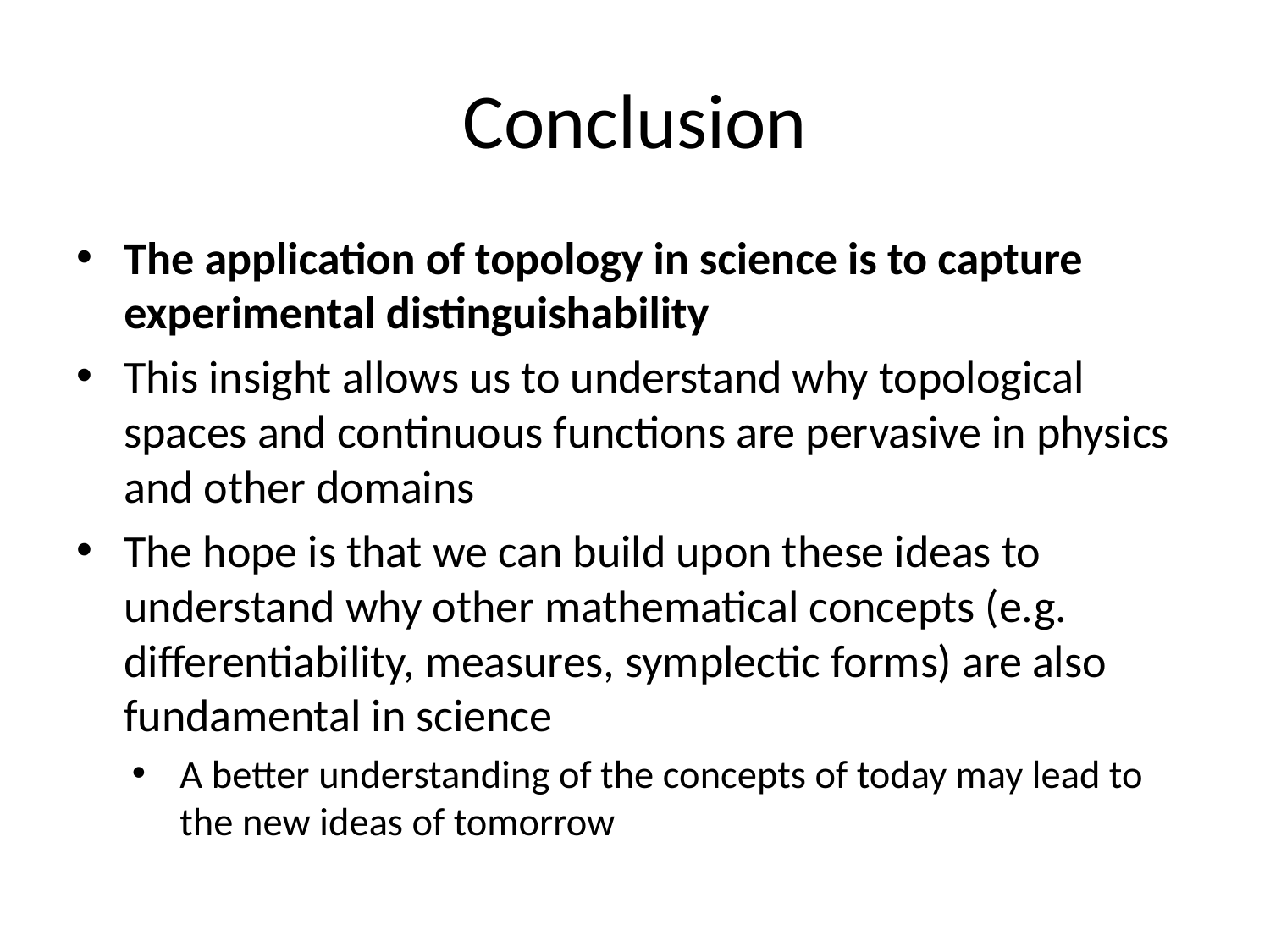

# Conclusion
The application of topology in science is to capture experimental distinguishability
This insight allows us to understand why topological spaces and continuous functions are pervasive in physics and other domains
The hope is that we can build upon these ideas to understand why other mathematical concepts (e.g. differentiability, measures, symplectic forms) are also fundamental in science
A better understanding of the concepts of today may lead to the new ideas of tomorrow